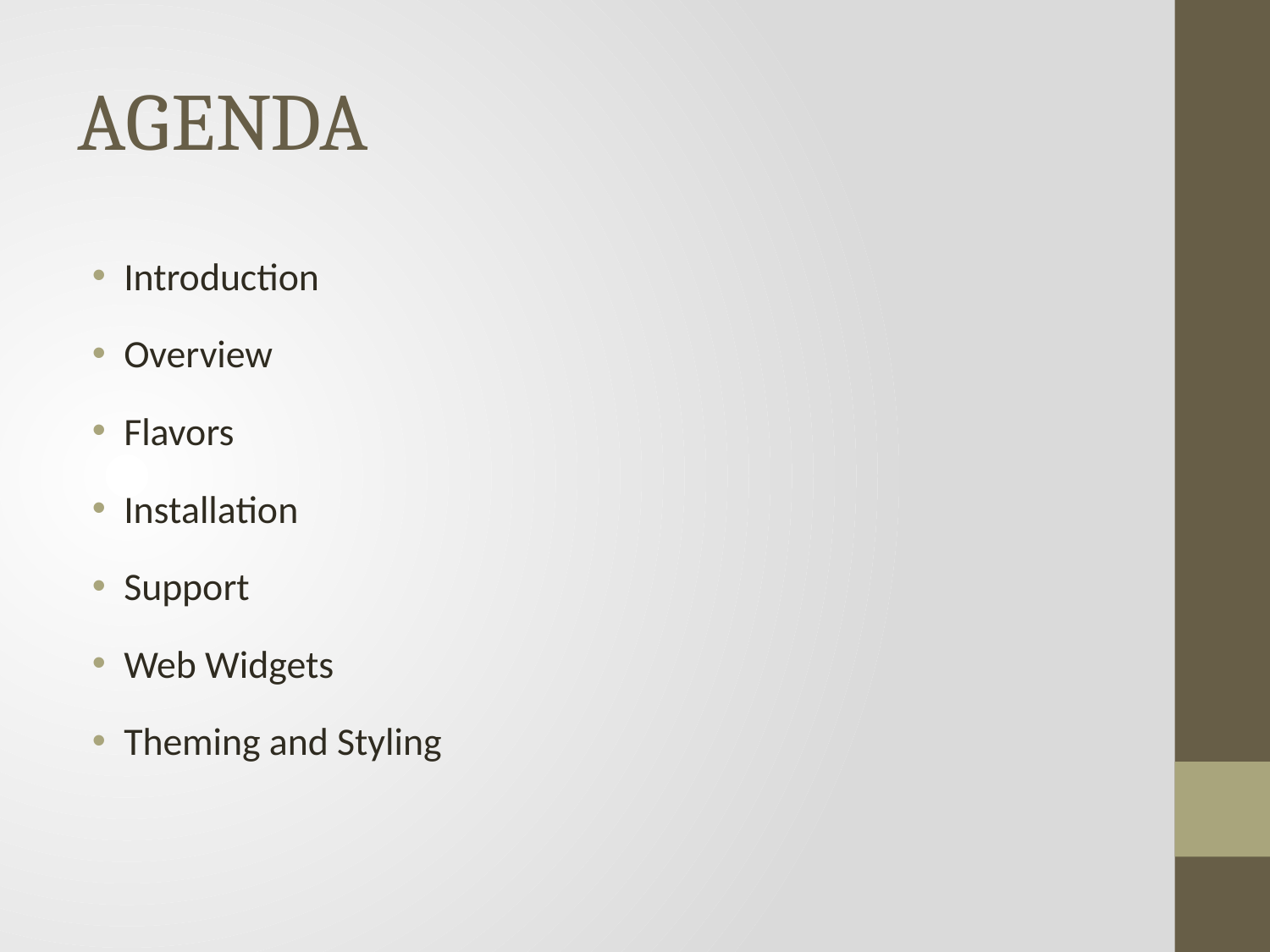

# AGENDA
Introduction
Overview
Flavors
Installation
Support
Web Widgets
Theming and Styling